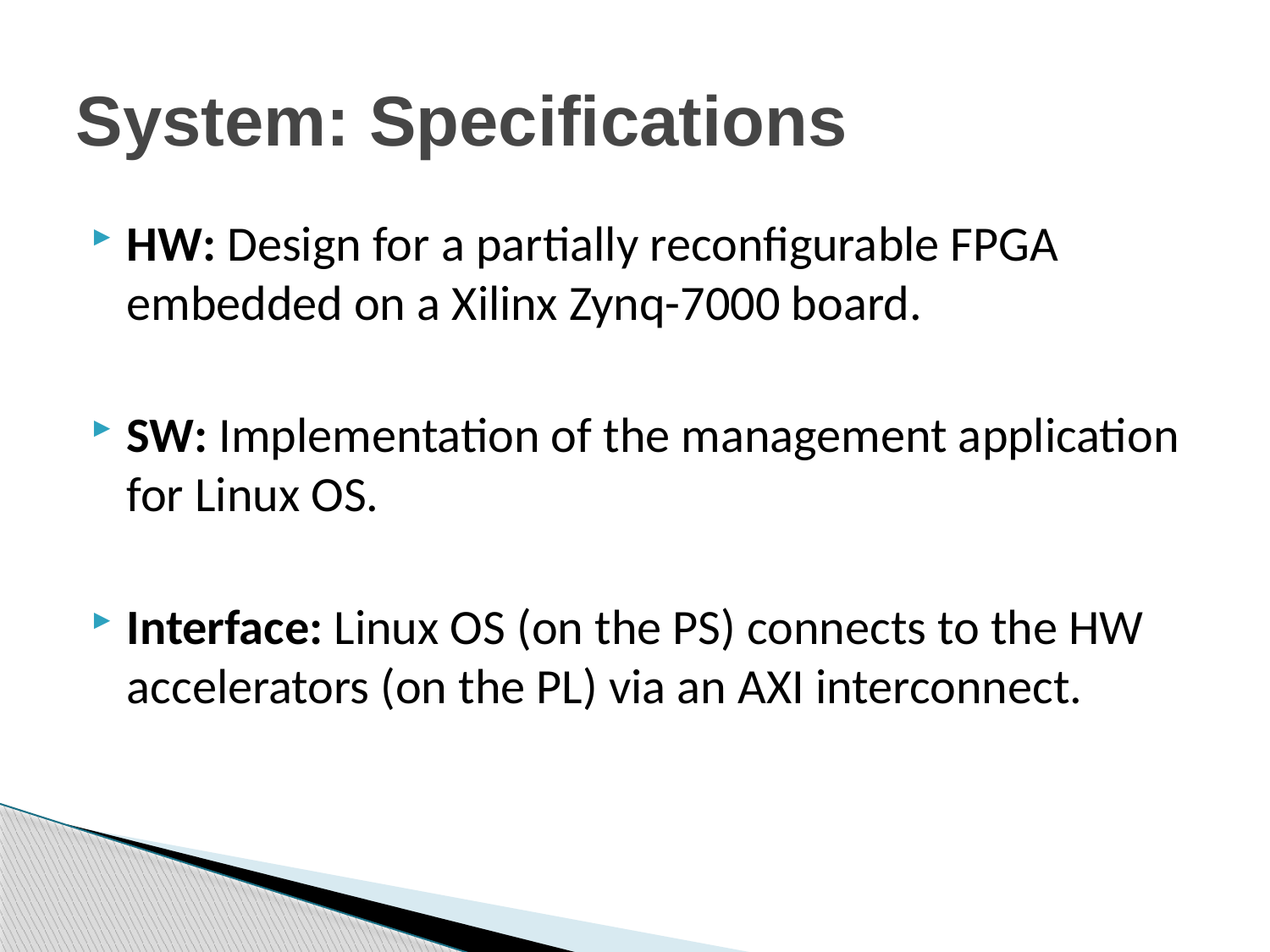

# System: Specifications
HW: Design for a partially reconfigurable FPGA embedded on a Xilinx Zynq-7000 board.

SW: Implementation of the management application for Linux OS.

Interface: Linux OS (on the PS) connects to the HW accelerators (on the PL) via an AXI interconnect.